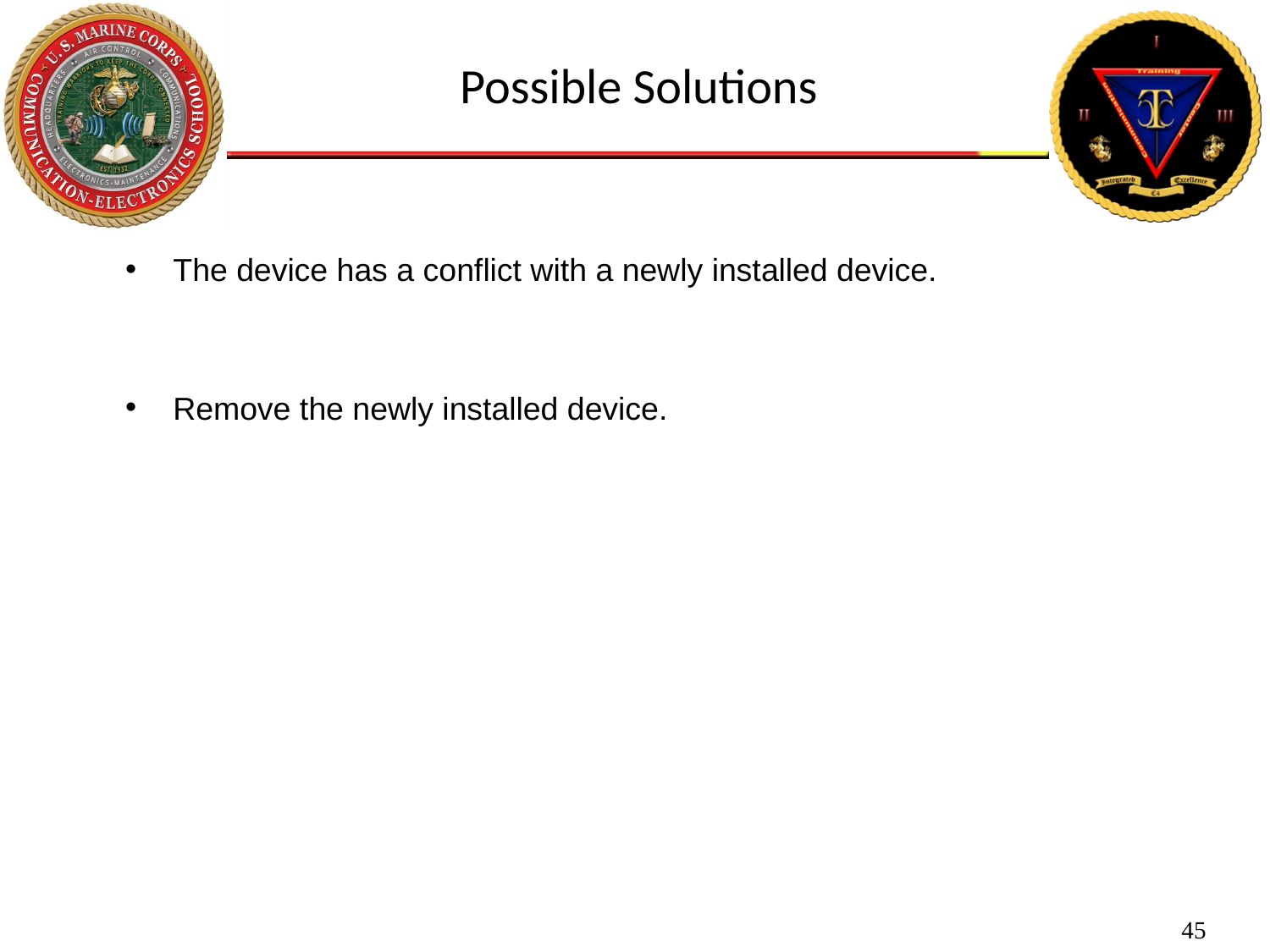

Possible Solutions
The device has a conflict with a newly installed device.

Remove the newly installed device.